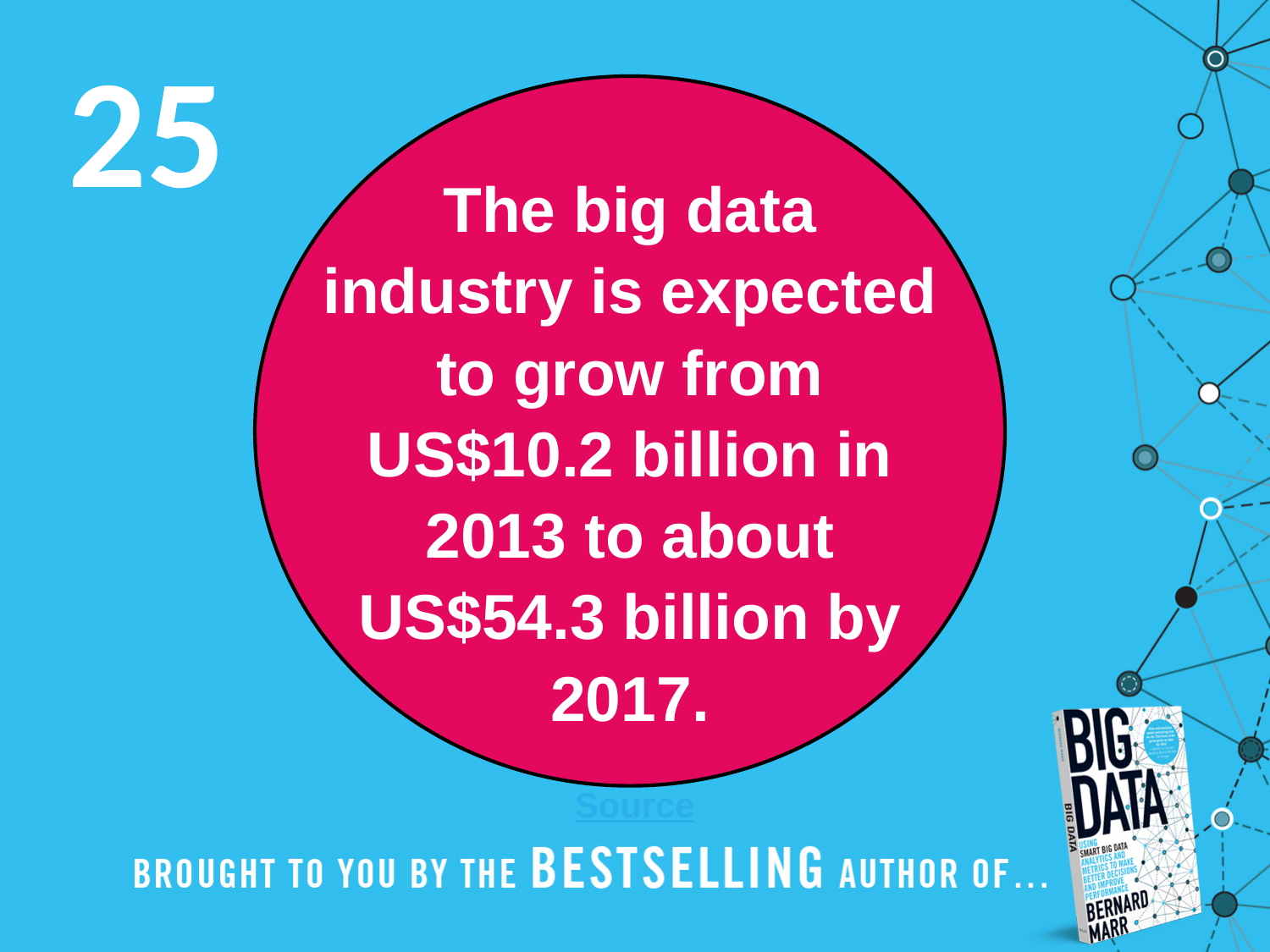

25

The big data industry is expected to grow from US$10.2 billion in 2013 to about US$54.3 billion by 2017.

 Source